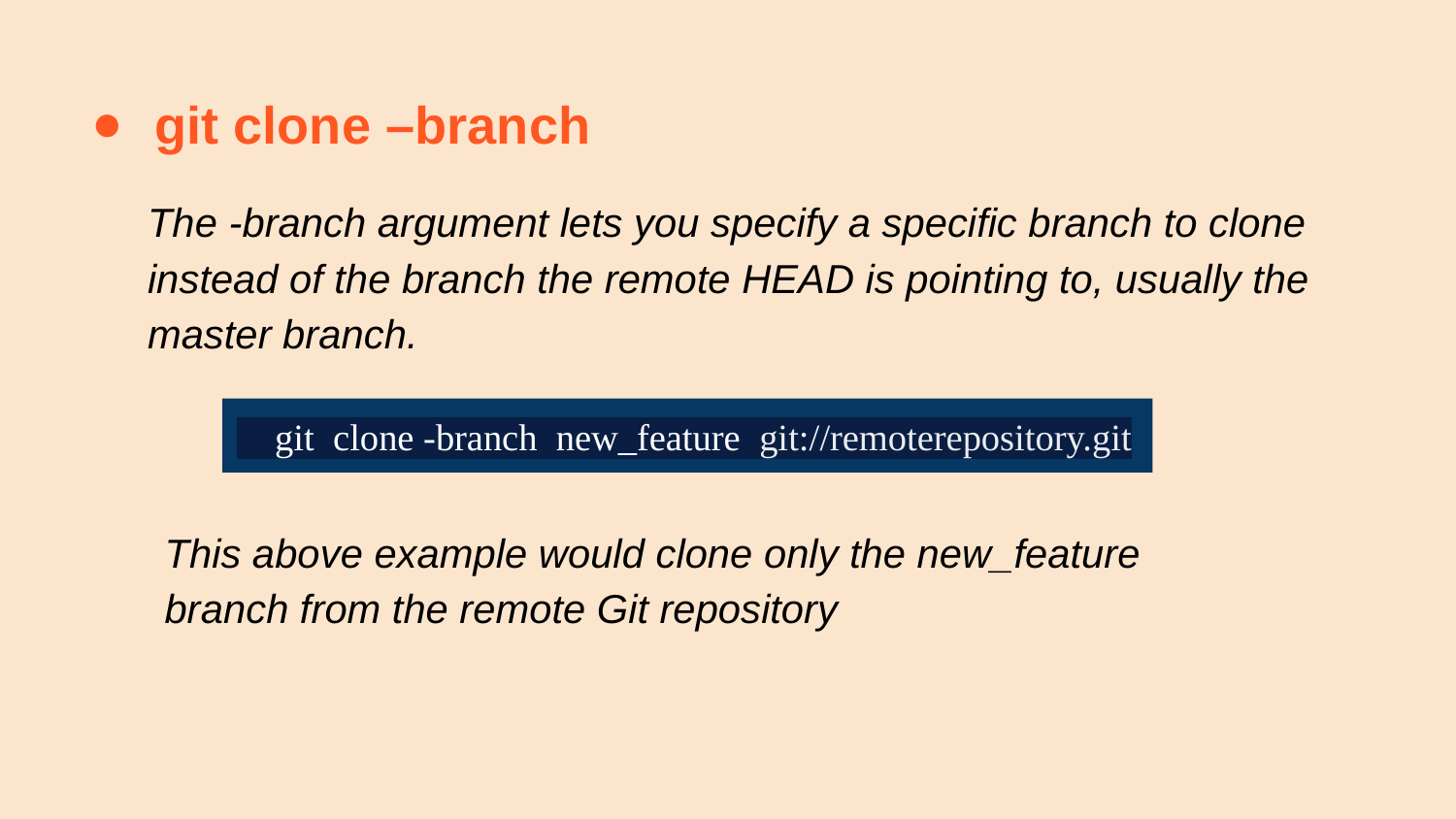

git clone –branch

The -branch argument lets you specify a specific branch to clone instead of the branch the remote HEAD is pointing to, usually the master branch.

    git  clone -branch  new_feature  git://remoterepository.git
This above example would clone only the new_feature branch from the remote Git repository